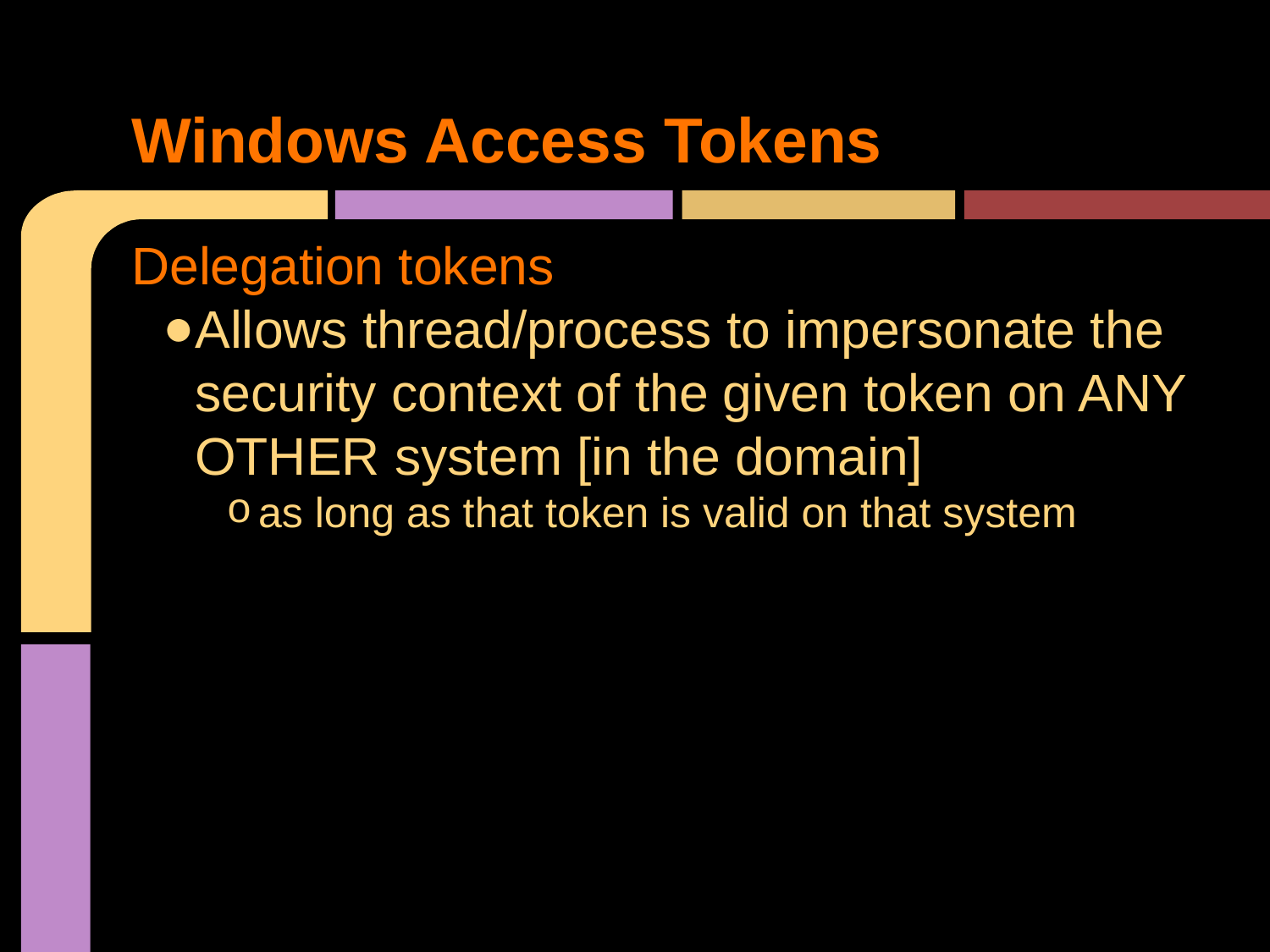

# Windows Access Tokens
Delegation tokens
Allows thread/process to impersonate the security context of the given token on ANY OTHER system [in the domain]
as long as that token is valid on that system